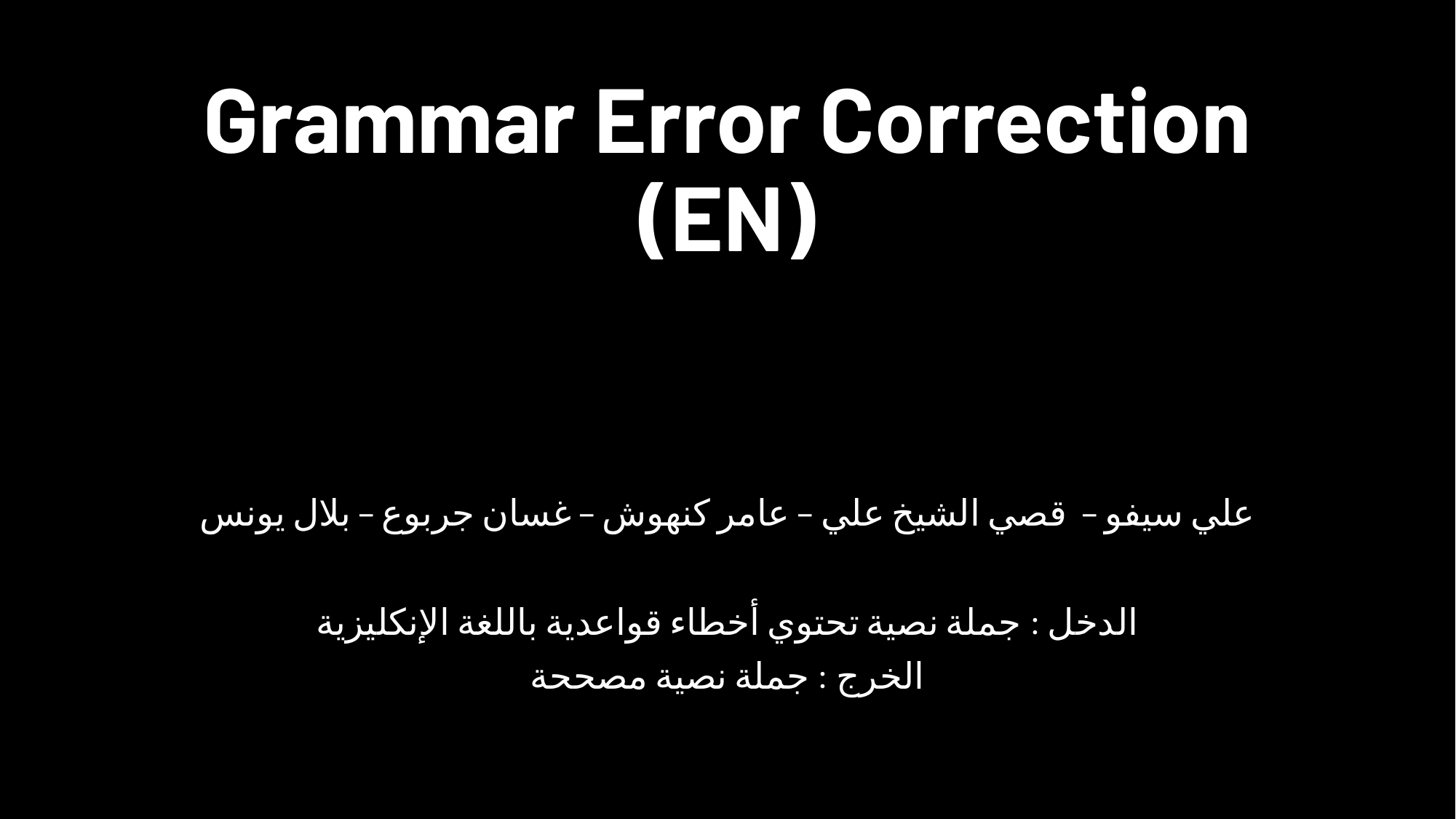

# Grammar Error Correction (EN)

علي سيفو –  قصي الشيخ علي – عامر كنهوش – غسان جربوع – بلال يونس

الدخل : جملة نصية تحتوي أخطاء قواعدية باللغة الإنكليزية
الخرج : جملة نصية مصححة